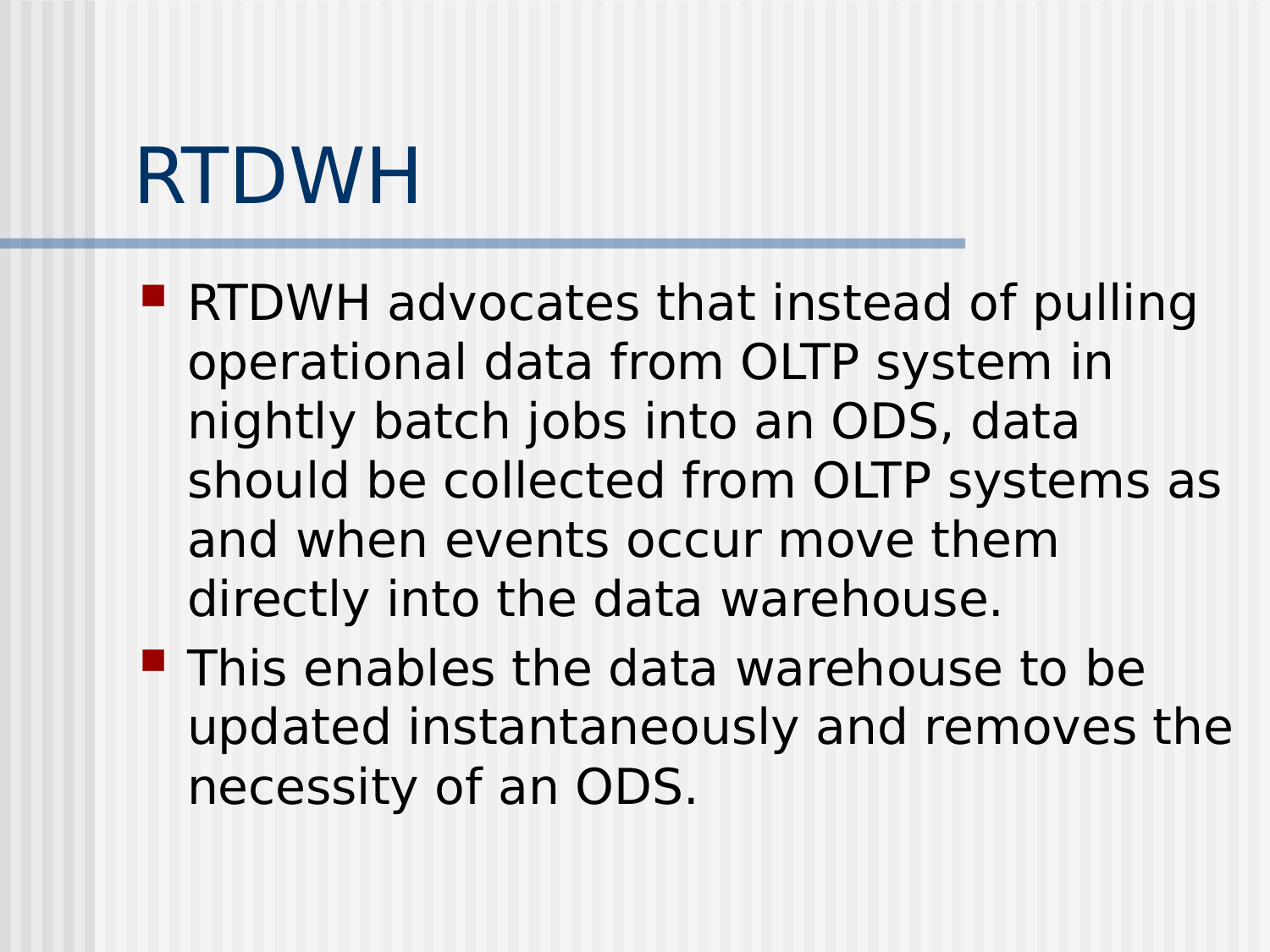

# RTDWH
RTDWH advocates that instead of pulling operational data from OLTP system in nightly batch jobs into an ODS, data should be collected from OLTP systems as and when events occur move them directly into the data warehouse.
This enables the data warehouse to be updated instantaneously and removes the necessity of an ODS.